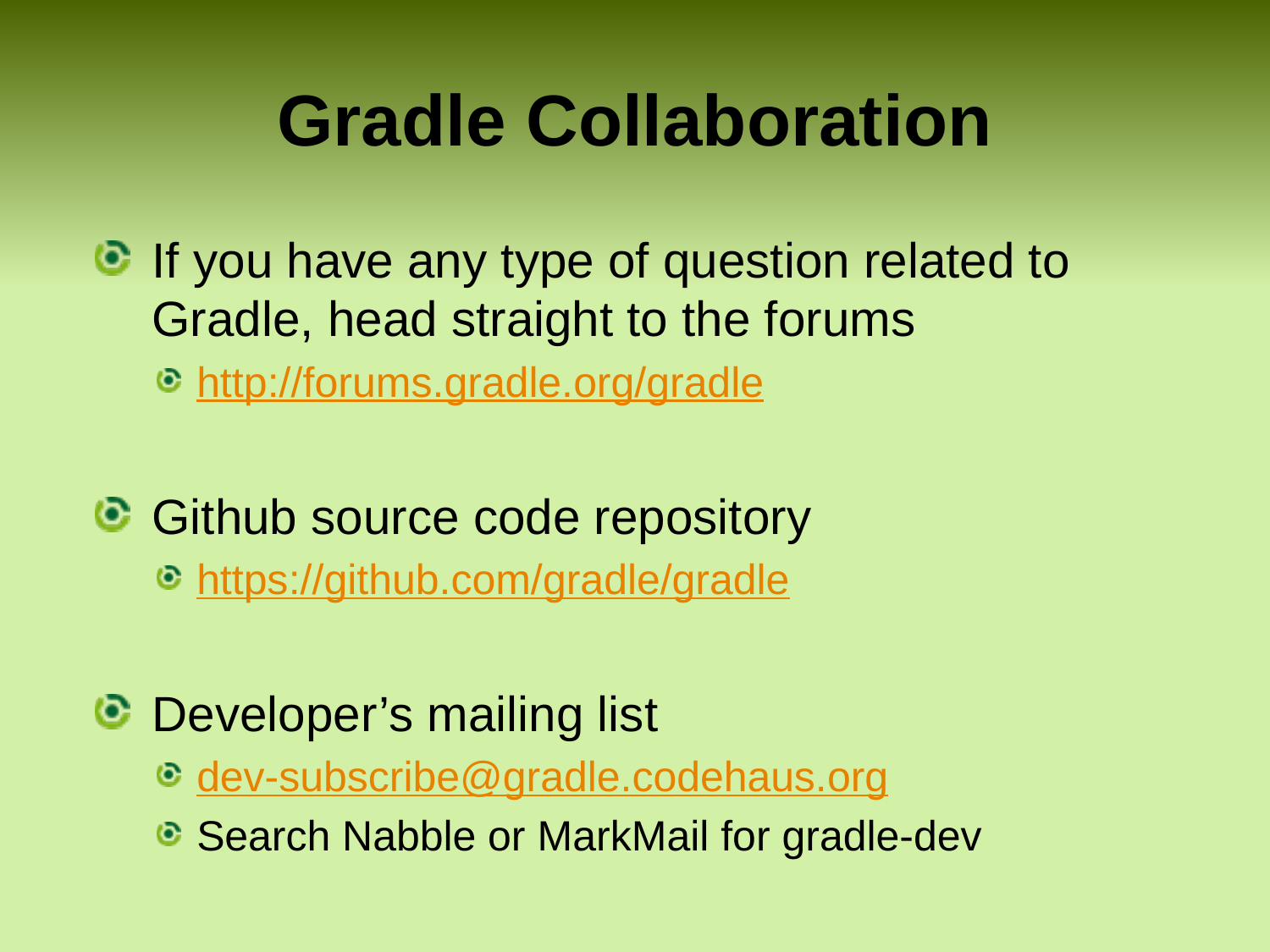

# Gradle Collaboration
If you have any type of question related to Gradle, head straight to the forums
http://forums.gradle.org/gradle

Github source code repository
https://github.com/gradle/gradle

Developer’s mailing list
dev-subscribe@gradle.codehaus.org
Search Nabble or MarkMail for gradle-dev